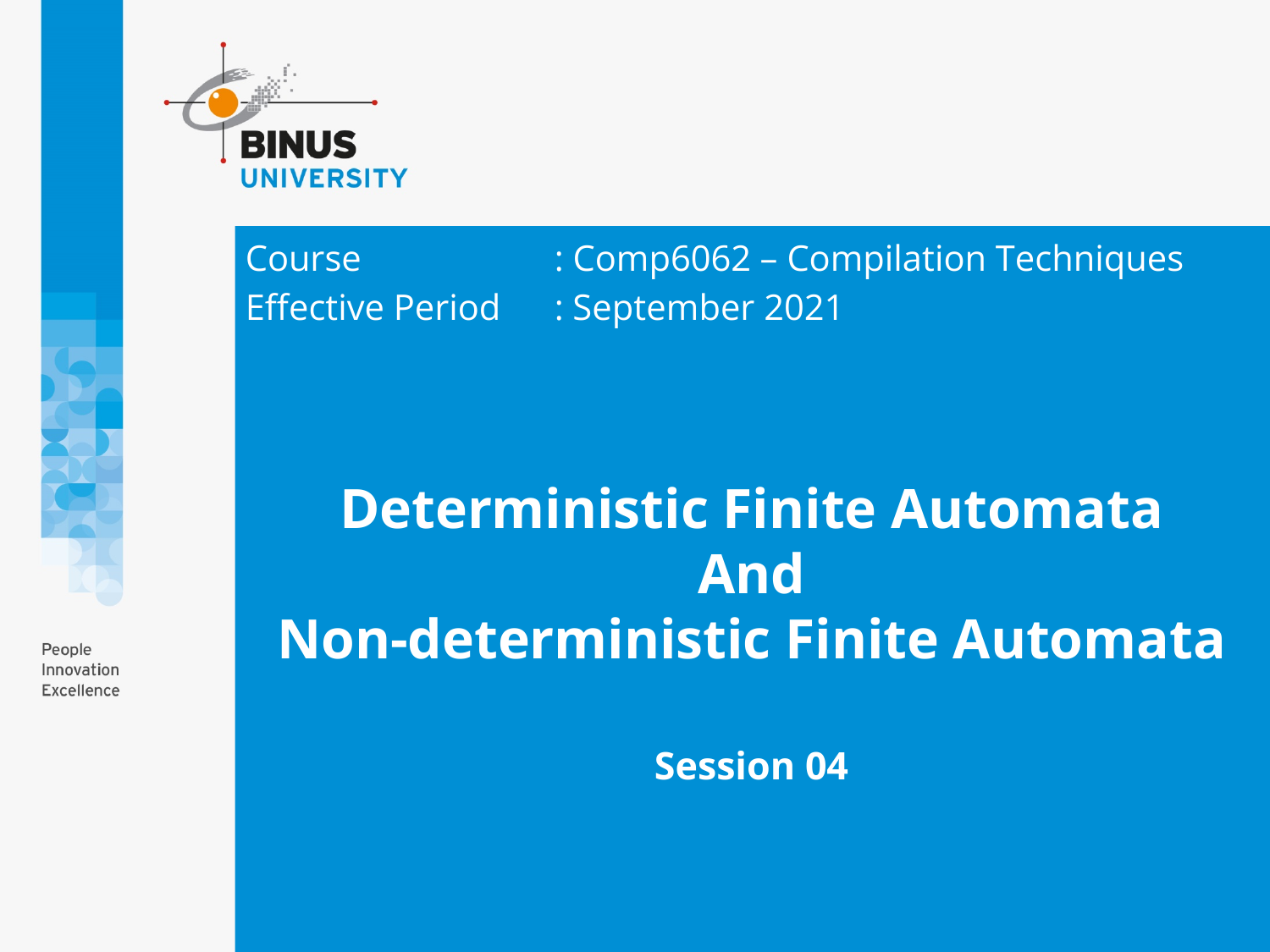

Course		: Comp6062 – Compilation Techniques
Effective Period	: September 2021
# Deterministic Finite Automata And Non-deterministic Finite Automata Session 04